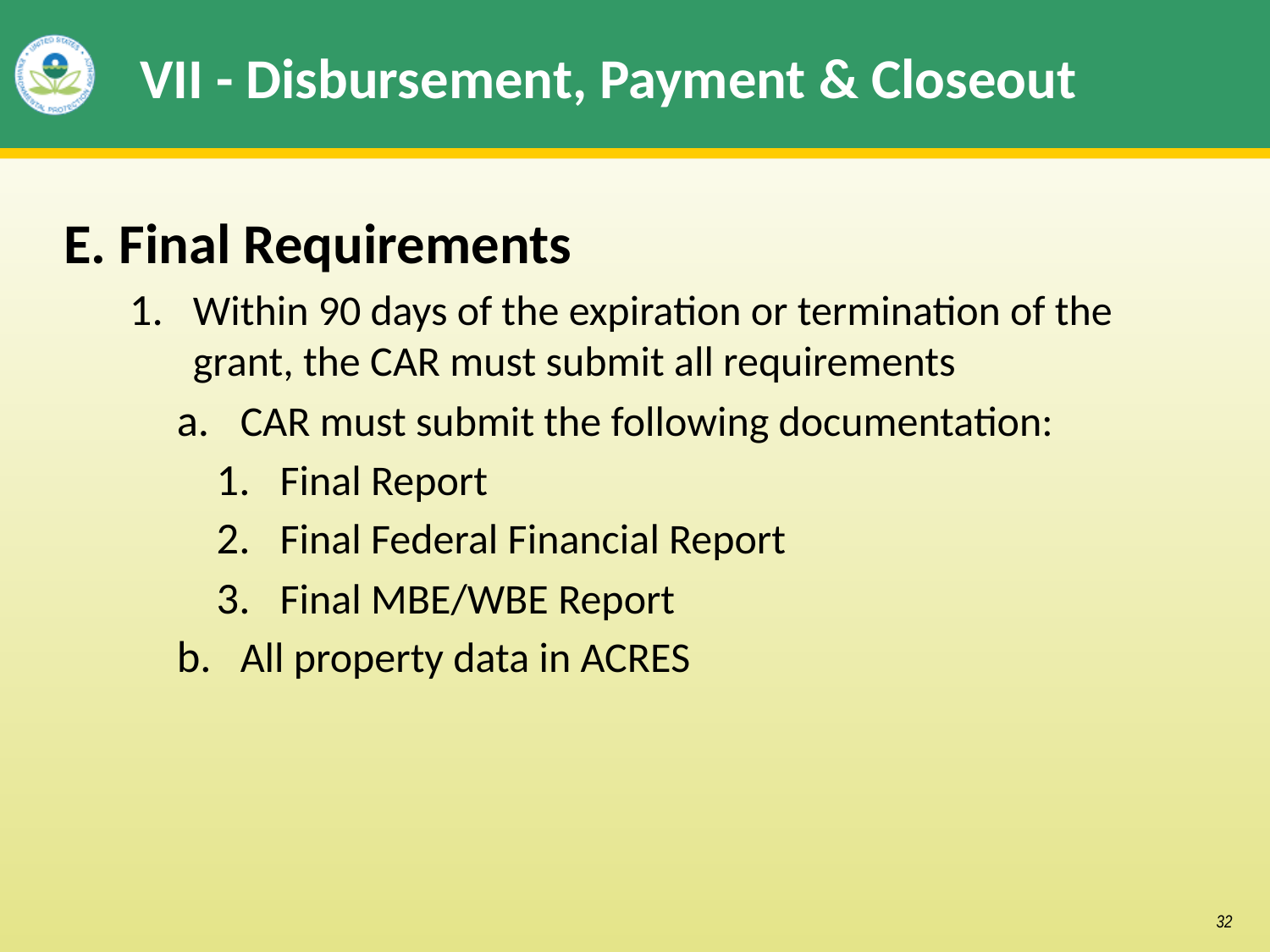

# VII - Disbursement, Payment & Closeout
E. Final Requirements
Within 90 days of the expiration or termination of the grant, the CAR must submit all requirements
CAR must submit the following documentation:
Final Report
Final Federal Financial Report
Final MBE/WBE Report
All property data in ACRES